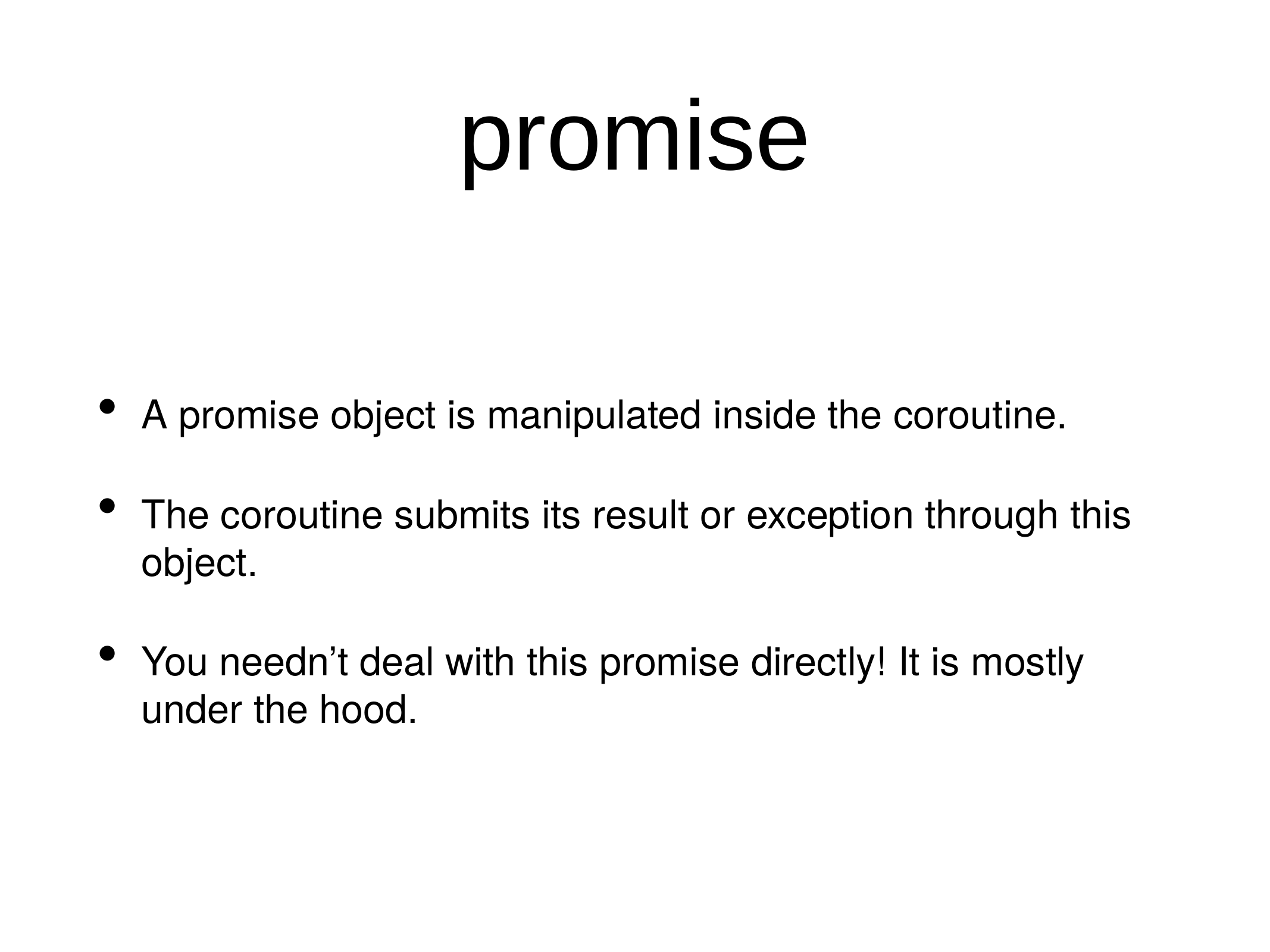

# promise
A promise object is manipulated inside the coroutine.
The coroutine submits its result or exception through this object.
You needn’t deal with this promise directly! It is mostly under the hood.